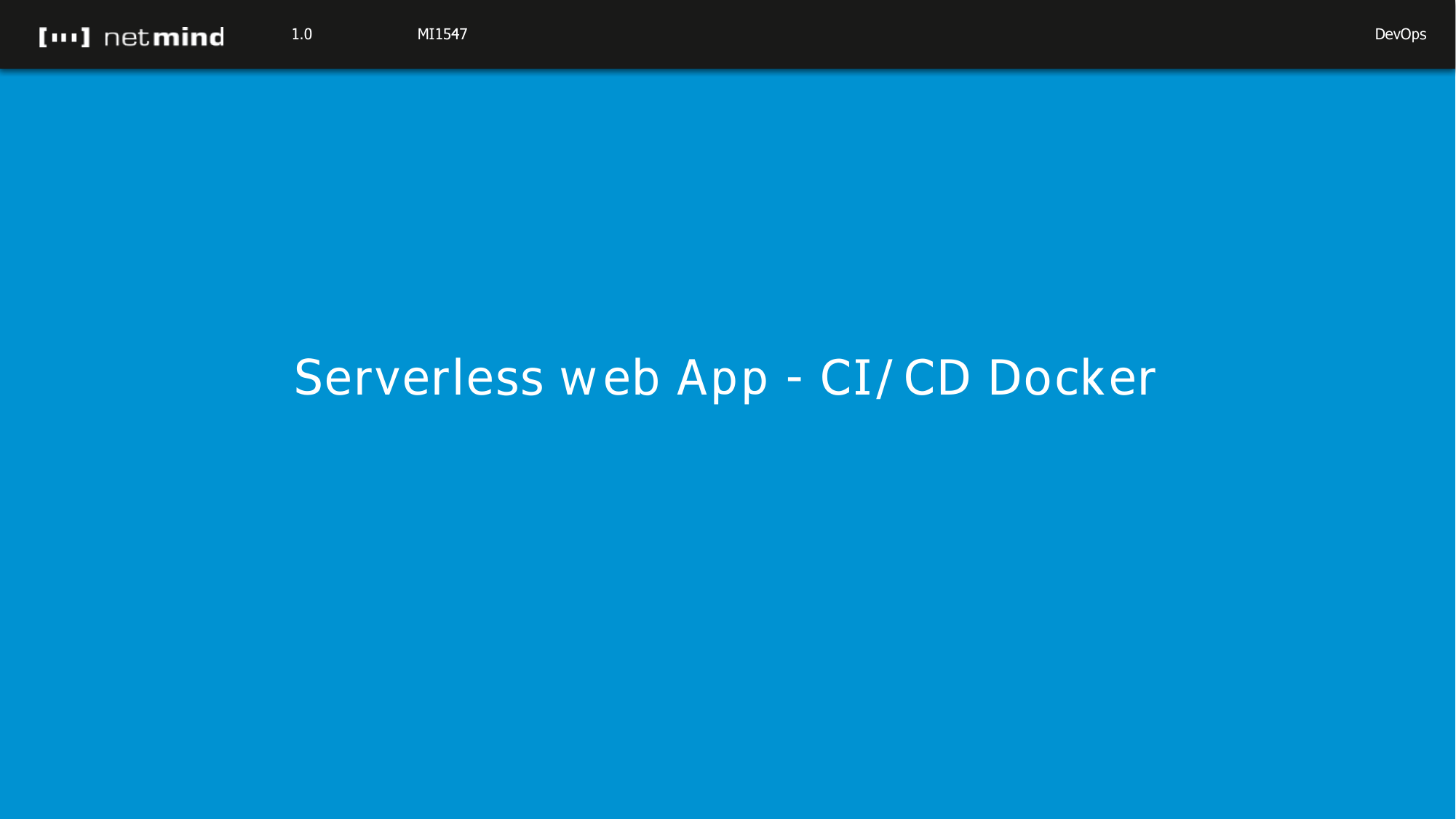

# Serverless web App - CI/CD Docker